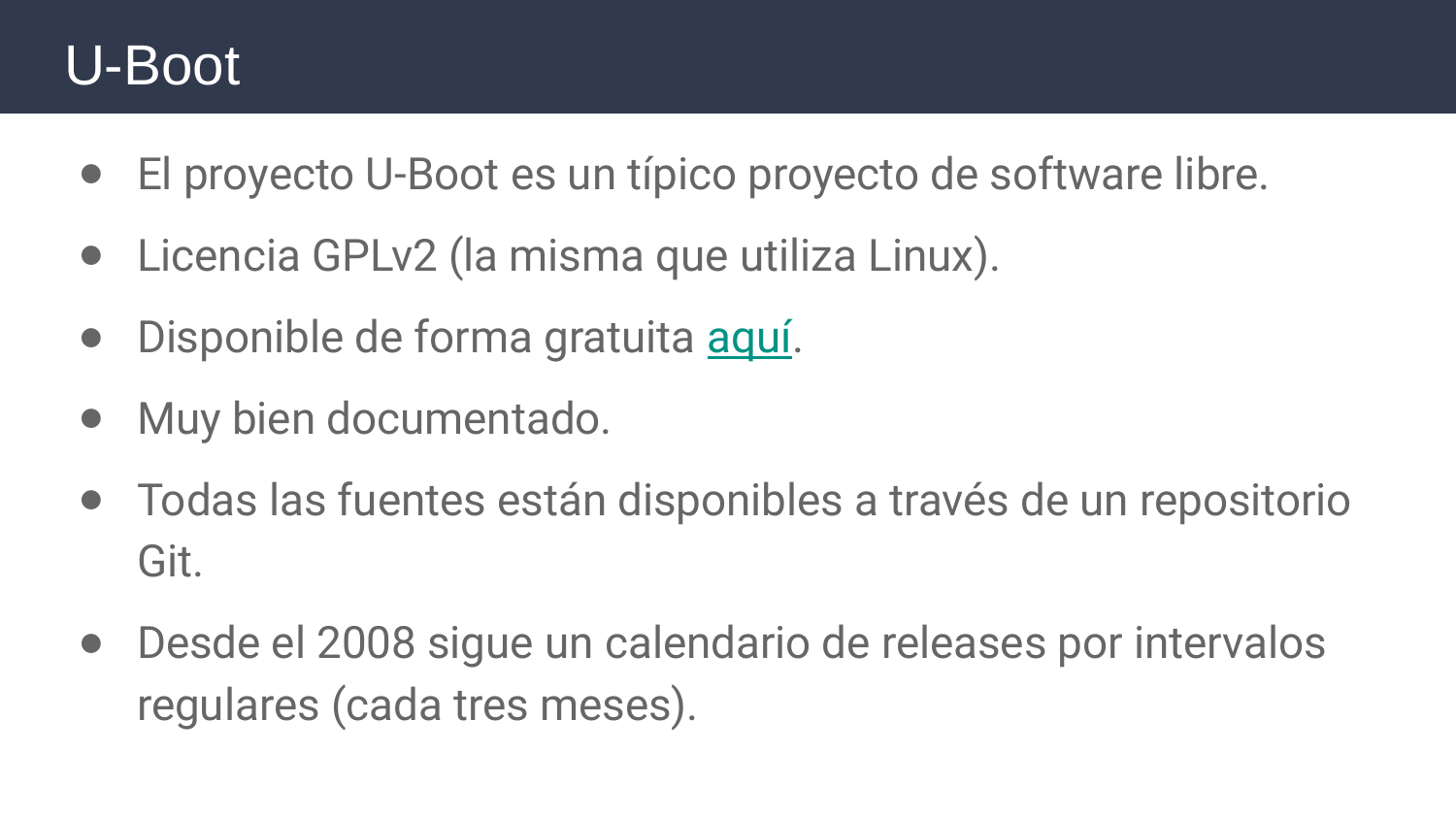

# U-Boot

El proyecto U-Boot es un típico proyecto de software libre.
Licencia GPLv2 (la misma que utiliza Linux).
Disponible de forma gratuita aquí.
Muy bien documentado.
Todas las fuentes están disponibles a través de un repositorio Git.
Desde el 2008 sigue un calendario de releases por intervalos regulares (cada tres meses).